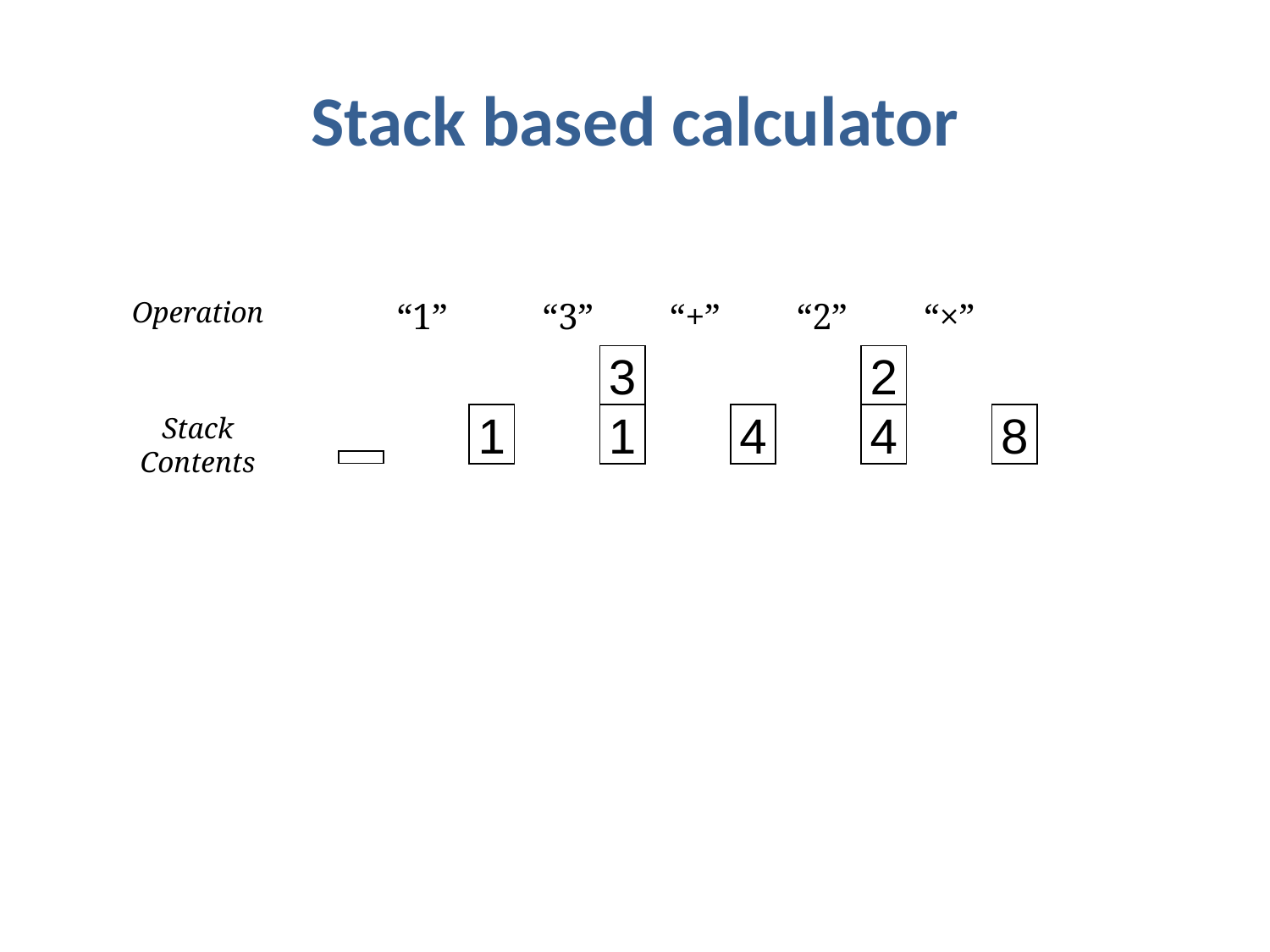

# Stack based calculator

Operation
“1”
“3”
“+”
“2”
“×”
3
1
2
4
1
4
8

Stack
Contents